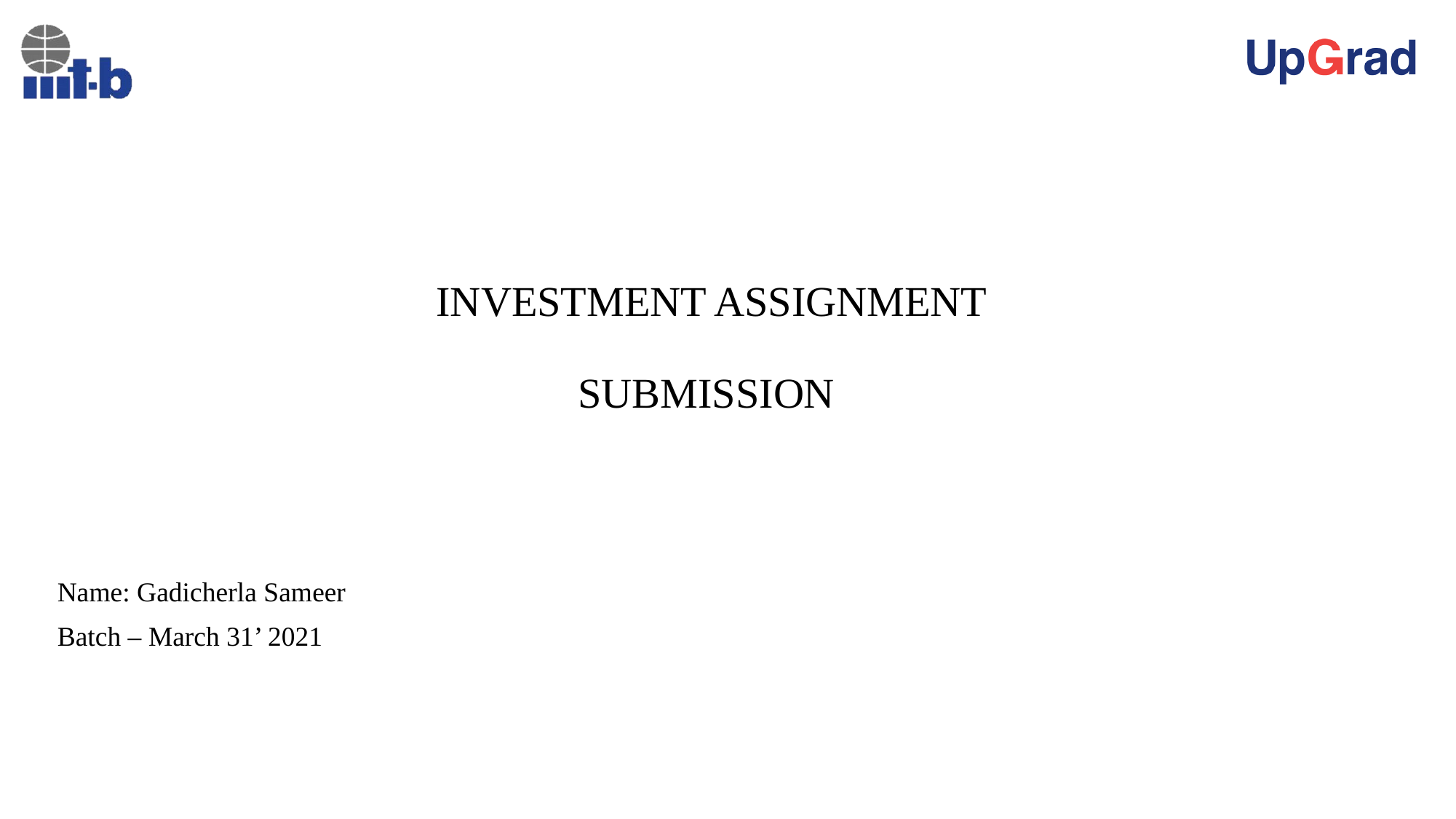

# INVESTMENT ASSIGNMENT SUBMISSION
Name: Gadicherla Sameer
Batch – March 31’ 2021